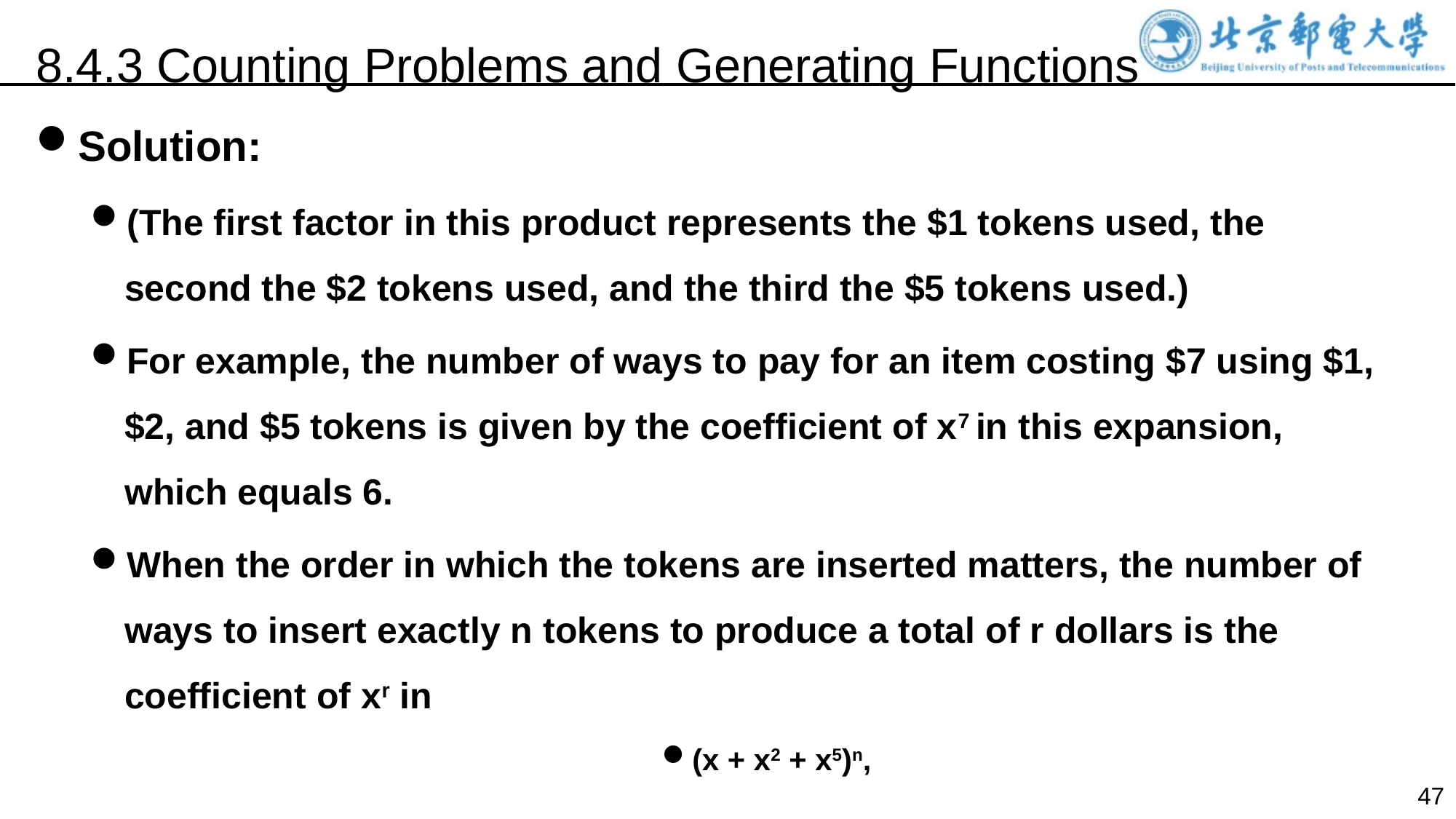

8.4.3 Counting Problems and Generating Functions
Solution:
(The first factor in this product represents the $1 tokens used, the second the $2 tokens used, and the third the $5 tokens used.)
For example, the number of ways to pay for an item costing $7 using $1, $2, and $5 tokens is given by the coefficient of x7 in this expansion, which equals 6.
When the order in which the tokens are inserted matters, the number of ways to insert exactly n tokens to produce a total of r dollars is the coefficient of xr in
(x + x2 + x5)n,